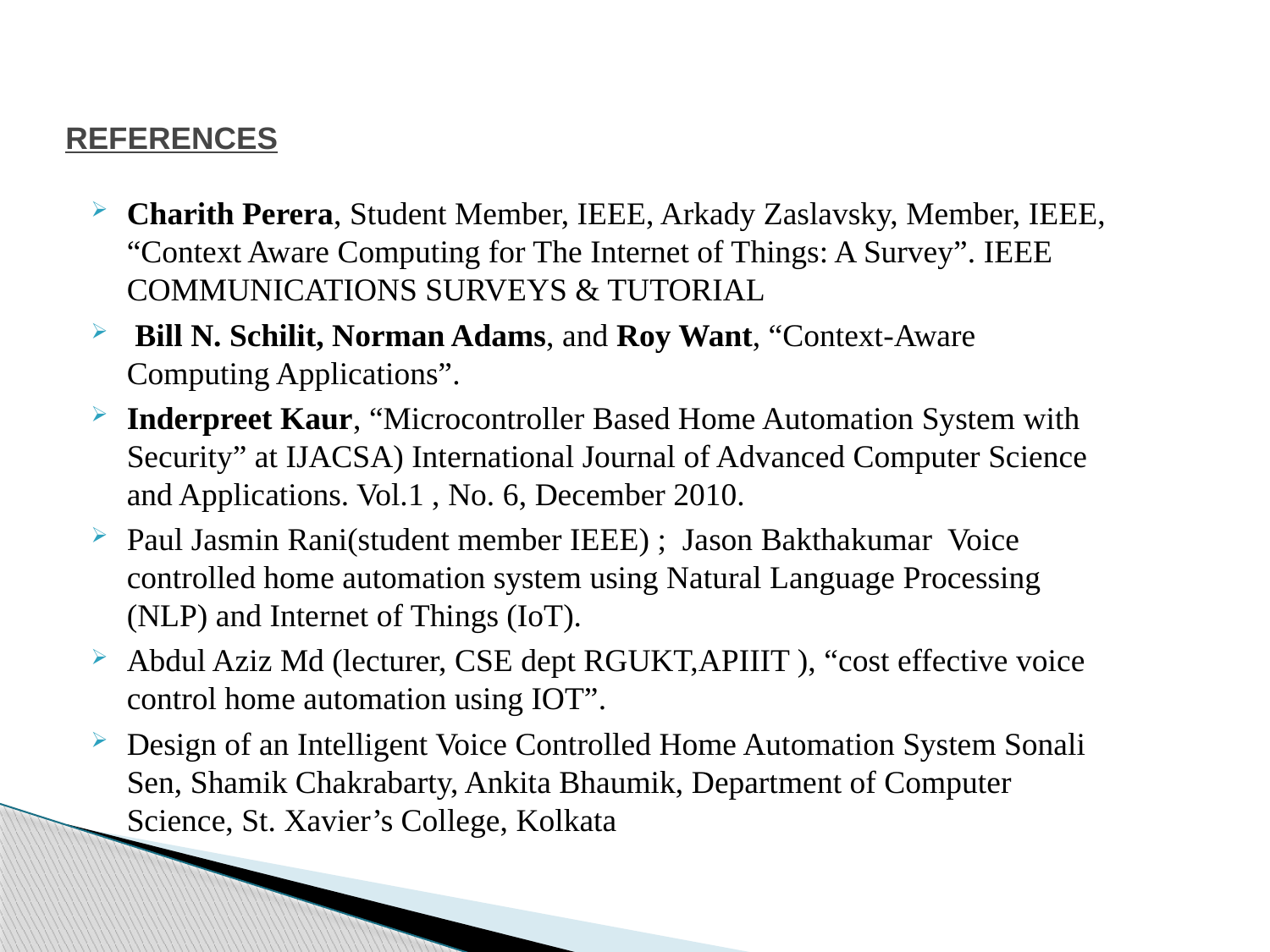

# REFERENCES

Charith Perera, Student Member, IEEE, Arkady Zaslavsky, Member, IEEE, “Context Aware Computing for The Internet of Things: A Survey”. IEEE COMMUNICATIONS SURVEYS & TUTORIAL
 Bill N. Schilit, Norman Adams, and Roy Want, “Context-Aware Computing Applications”.
Inderpreet Kaur, “Microcontroller Based Home Automation System with Security” at IJACSA) International Journal of Advanced Computer Science and Applications. Vol.1 , No. 6, December 2010.
Paul Jasmin Rani(student member IEEE) ;  Jason Bakthakumar  Voice controlled home automation system using Natural Language Processing (NLP) and Internet of Things (IoT).
Abdul Aziz Md (lecturer, CSE dept RGUKT,APIIIT ), “cost effective voice control home automation using IOT”.
Design of an Intelligent Voice Controlled Home Automation System Sonali Sen, Shamik Chakrabarty, Ankita Bhaumik, Department of Computer Science, St. Xavier’s College, Kolkata